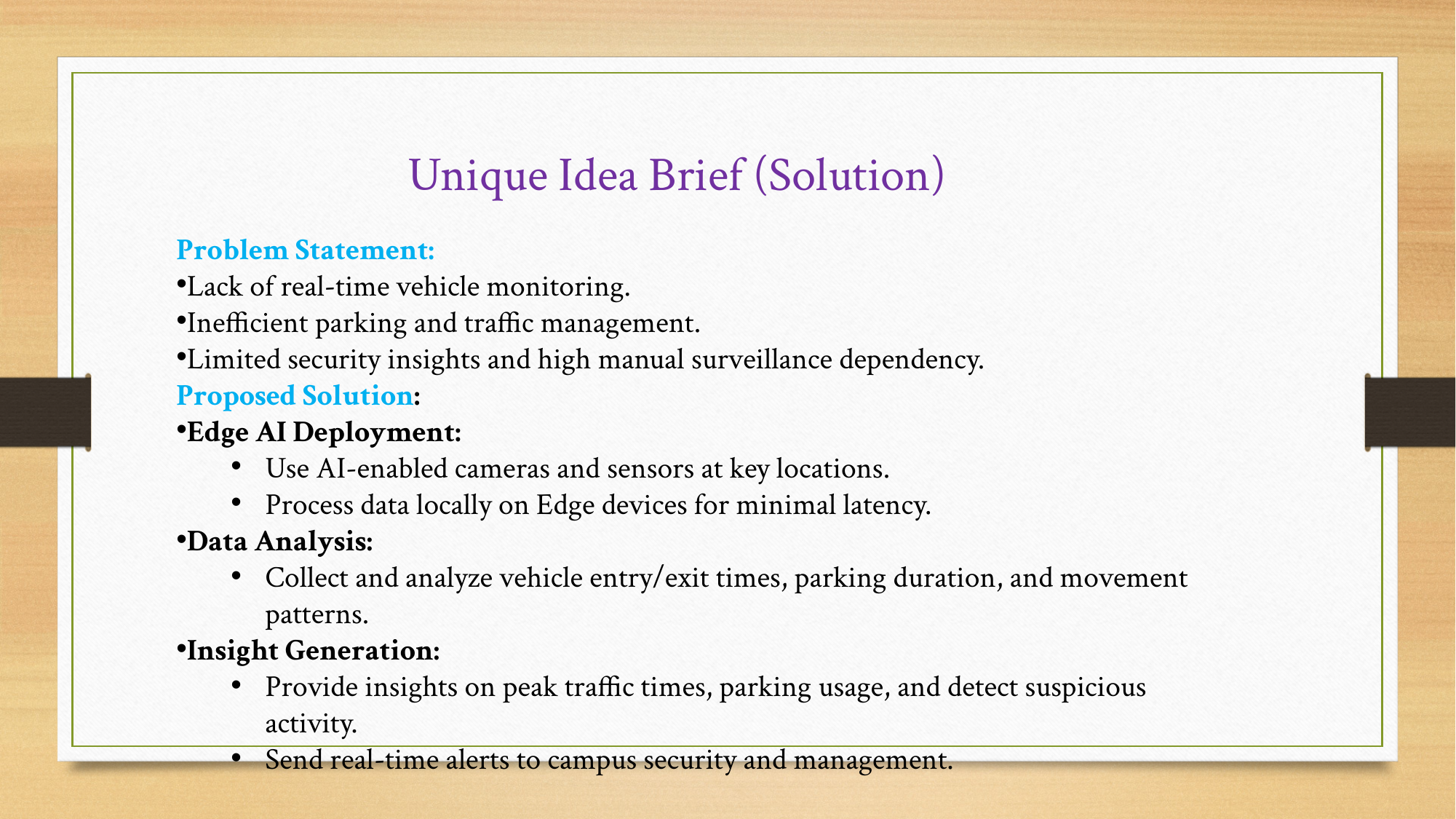

Unique Idea Brief (Solution)
Problem Statement:
Lack of real-time vehicle monitoring.
Inefficient parking and traffic management.
Limited security insights and high manual surveillance dependency.
Proposed Solution:
Edge AI Deployment:
Use AI-enabled cameras and sensors at key locations.
Process data locally on Edge devices for minimal latency.
Data Analysis:
Collect and analyze vehicle entry/exit times, parking duration, and movement patterns.
Insight Generation:
Provide insights on peak traffic times, parking usage, and detect suspicious activity.
Send real-time alerts to campus security and management.